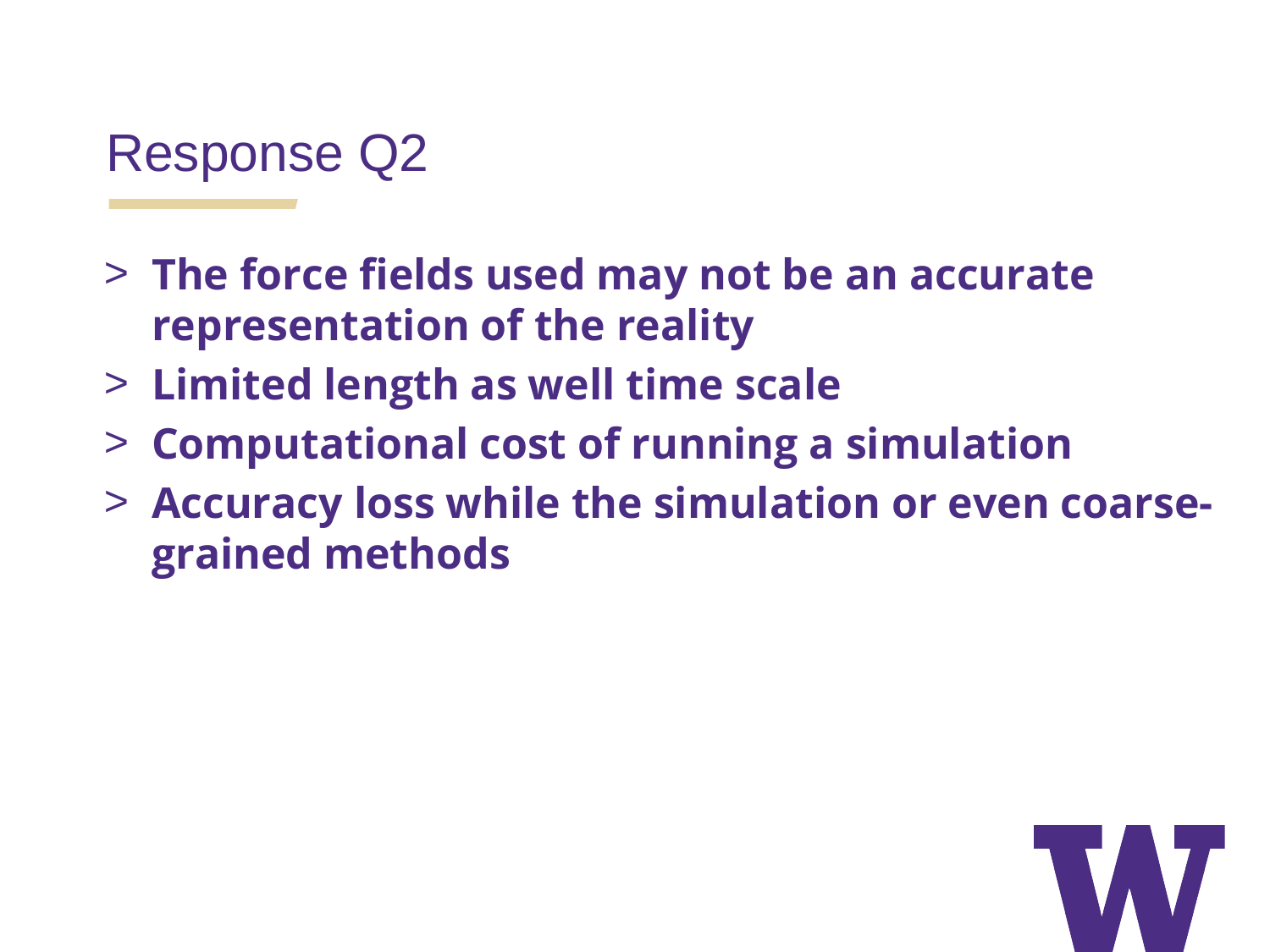

Response Q2
The force fields used may not be an accurate representation of the reality
Limited length as well time scale
Computational cost of running a simulation
Accuracy loss while the simulation or even coarse-grained methods